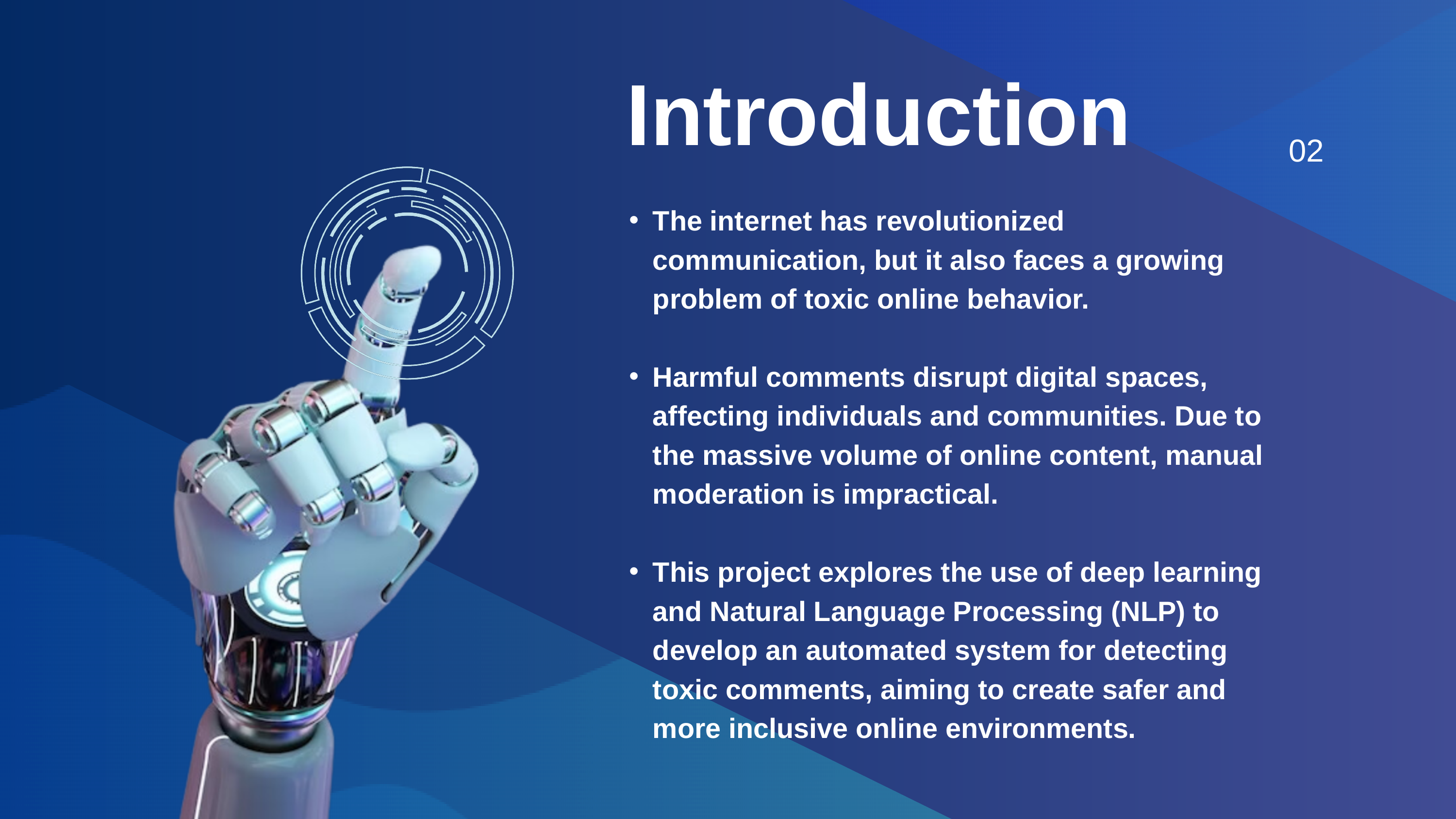

Introduction
02

The internet has revolutionized communication, but it also faces a growing problem of toxic online behavior.

Harmful comments disrupt digital spaces, affecting individuals and communities. Due to the massive volume of online content, manual moderation is impractical.

This project explores the use of deep learning and Natural Language Processing (NLP) to develop an automated system for detecting toxic comments, aiming to create safer and more inclusive online environments.